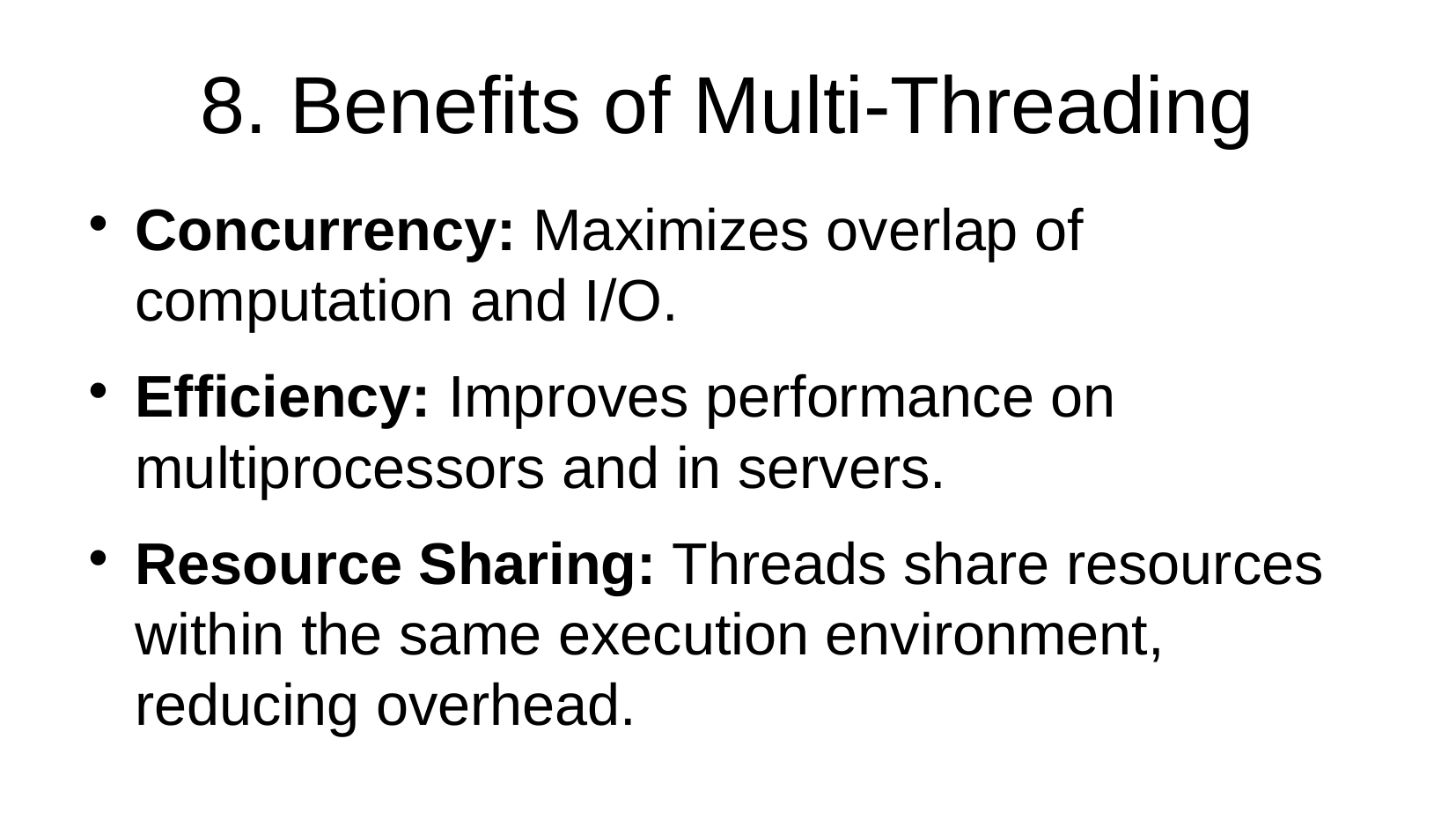

8. Benefits of Multi-Threading
Concurrency: Maximizes overlap of computation and I/O.
Efficiency: Improves performance on multiprocessors and in servers.
Resource Sharing: Threads share resources within the same execution environment, reducing overhead.